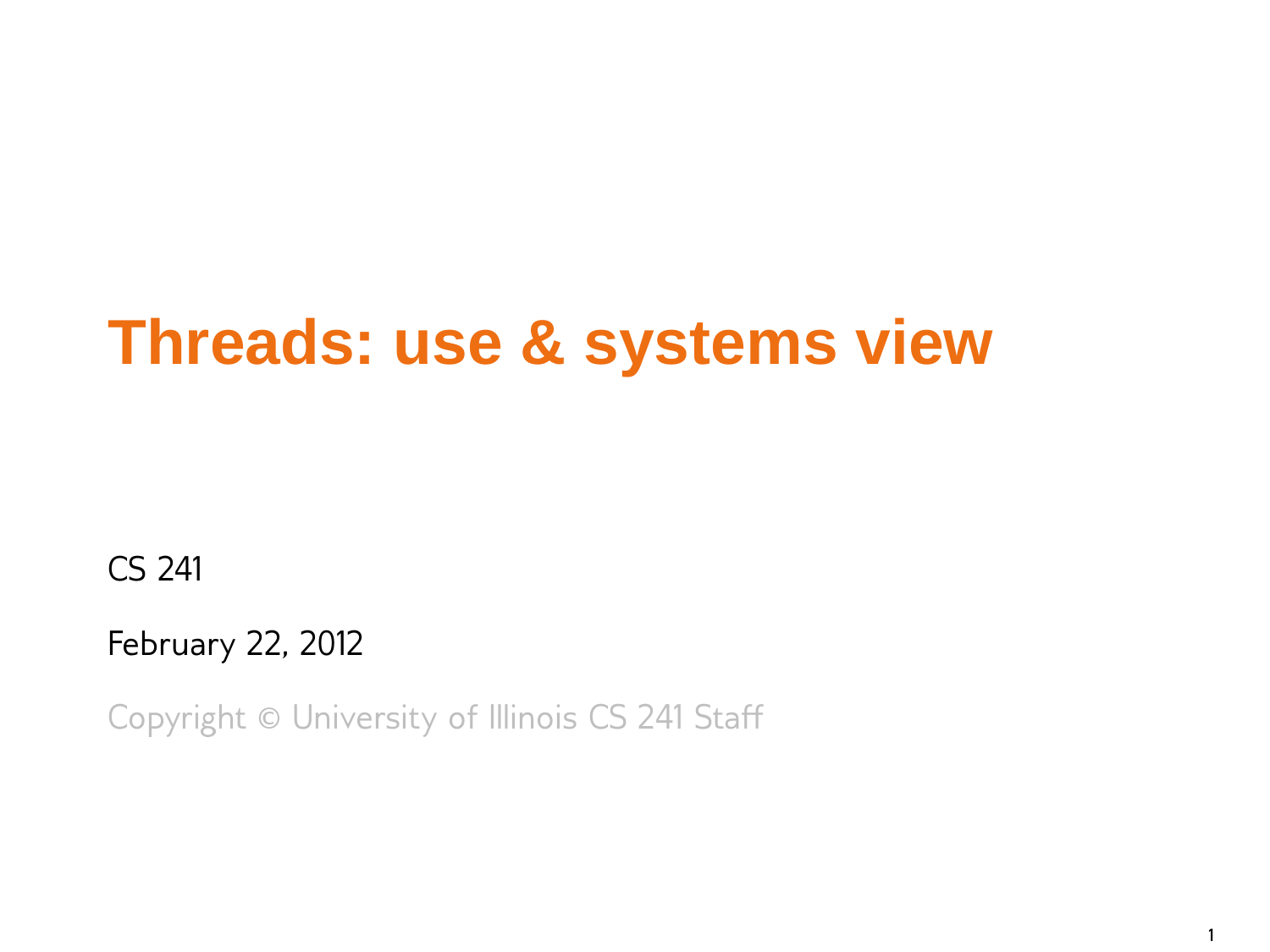

# Threads: use & systems view
CS 241
February 22, 2012
Copyright © University of Illinois CS 241 Staff